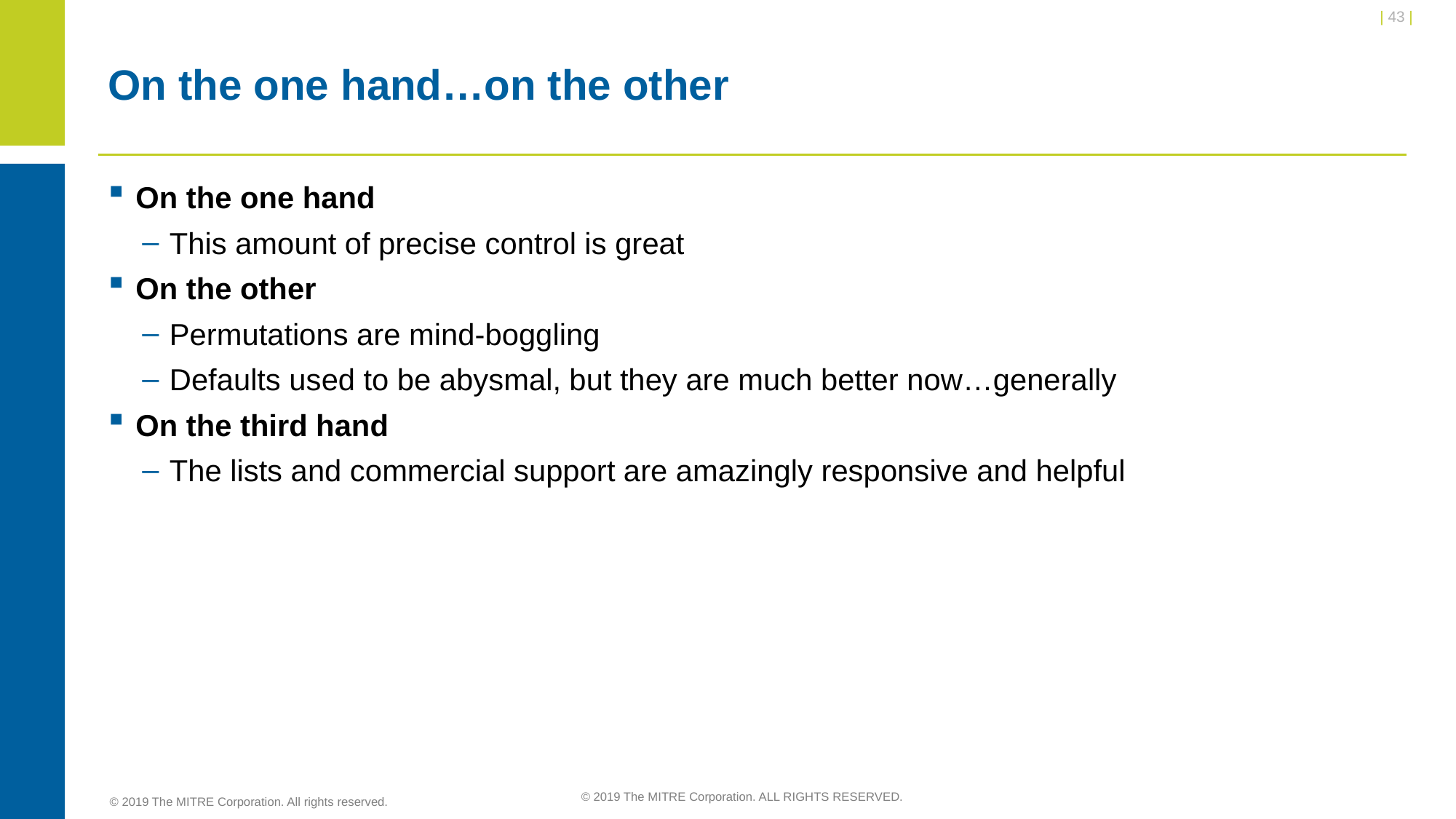

| 43 |
# On the one hand…on the other
On the one hand
This amount of precise control is great
On the other
Permutations are mind-boggling
Defaults used to be abysmal, but they are much better now…generally
On the third hand
The lists and commercial support are amazingly responsive and helpful
© 2019 The MITRE Corporation. All rights reserved.